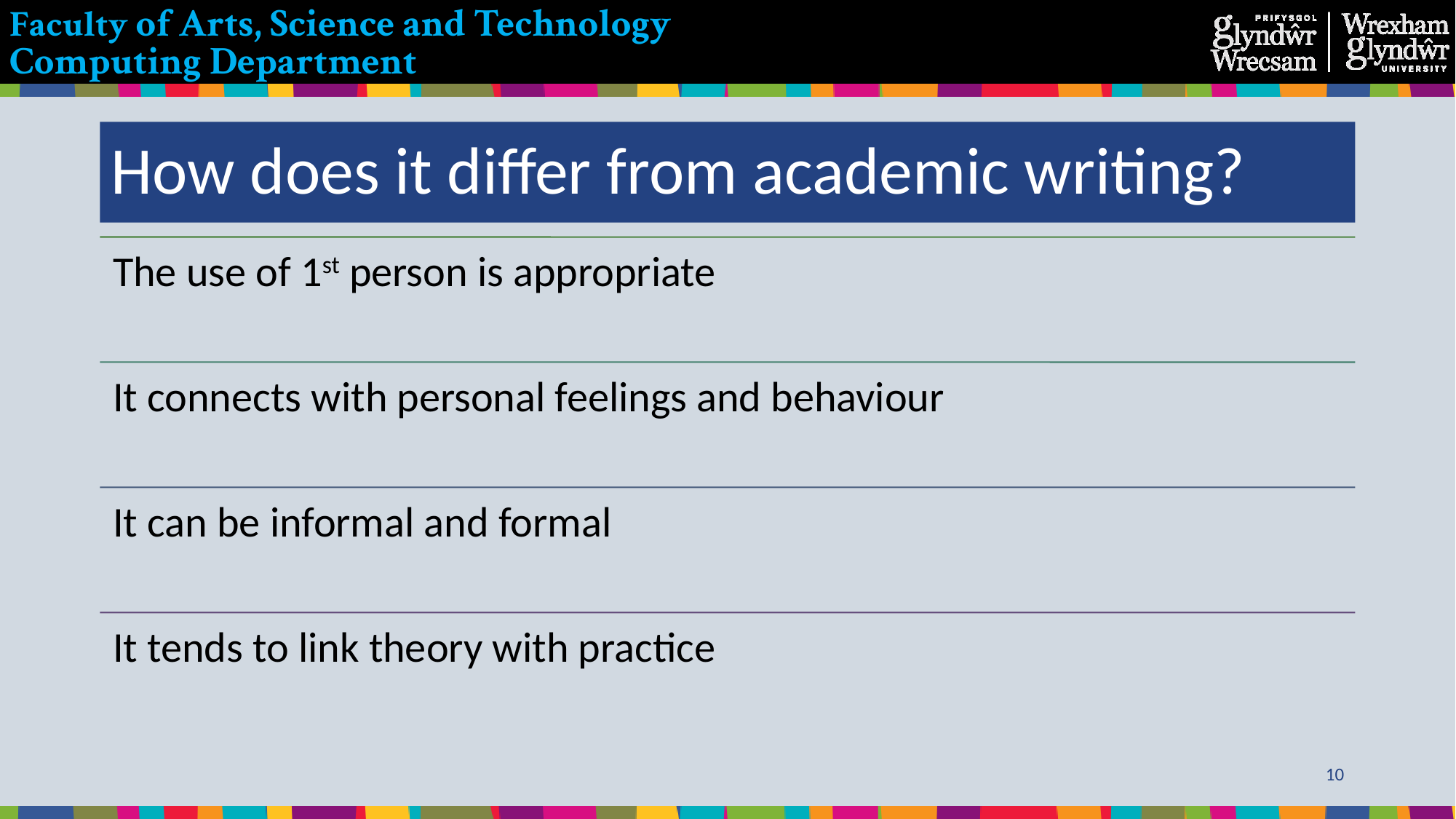

# How does it differ from academic writing?
The use of 1st person is appropriate
It connects with personal feelings and behaviour
It can be informal and formal
It tends to link theory with practice
10